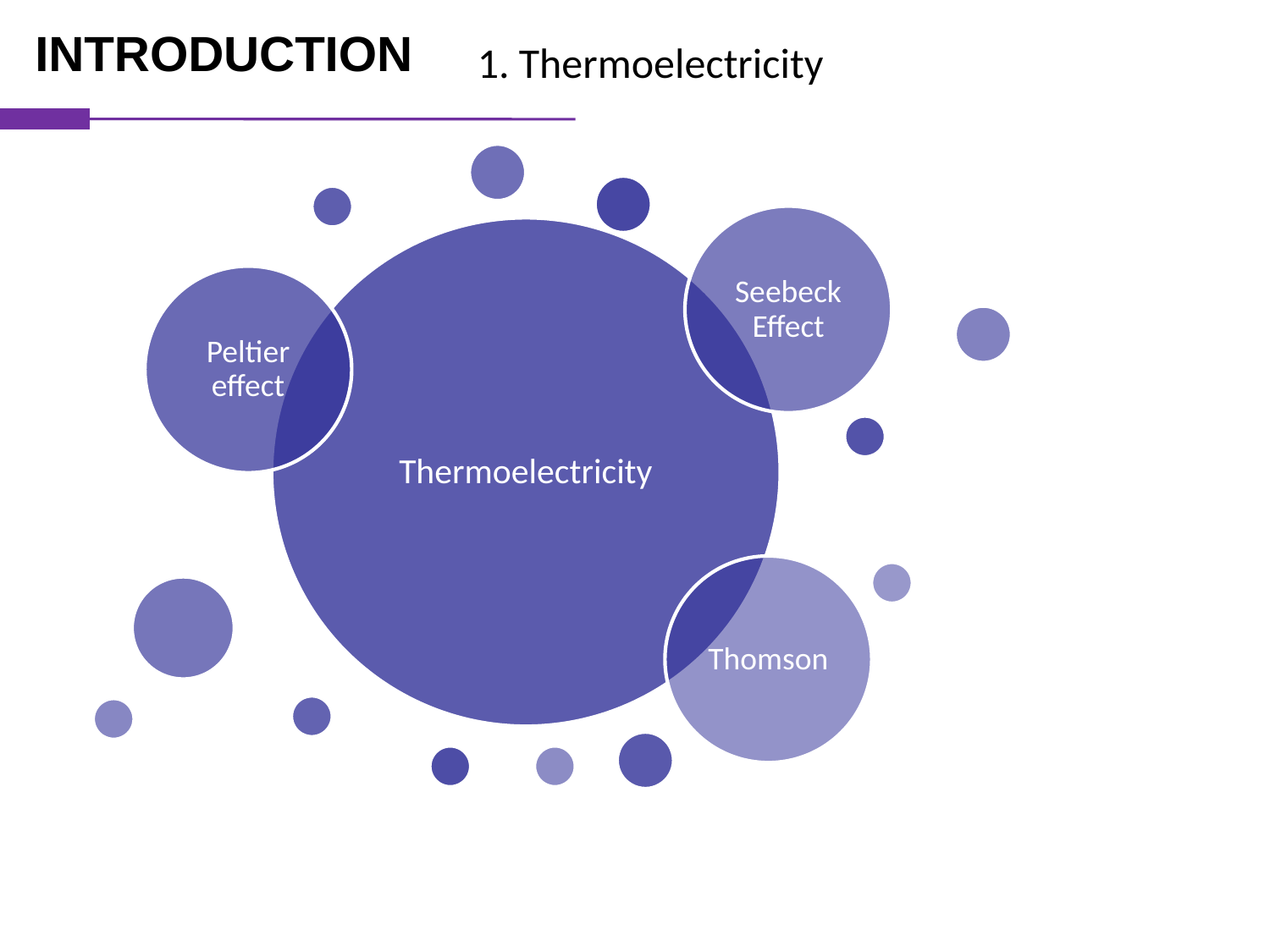

INTRODUCTION
1. Thermoelectricity

Thermoelectricity
Peltier effect
Seebeck Effect
Thomson